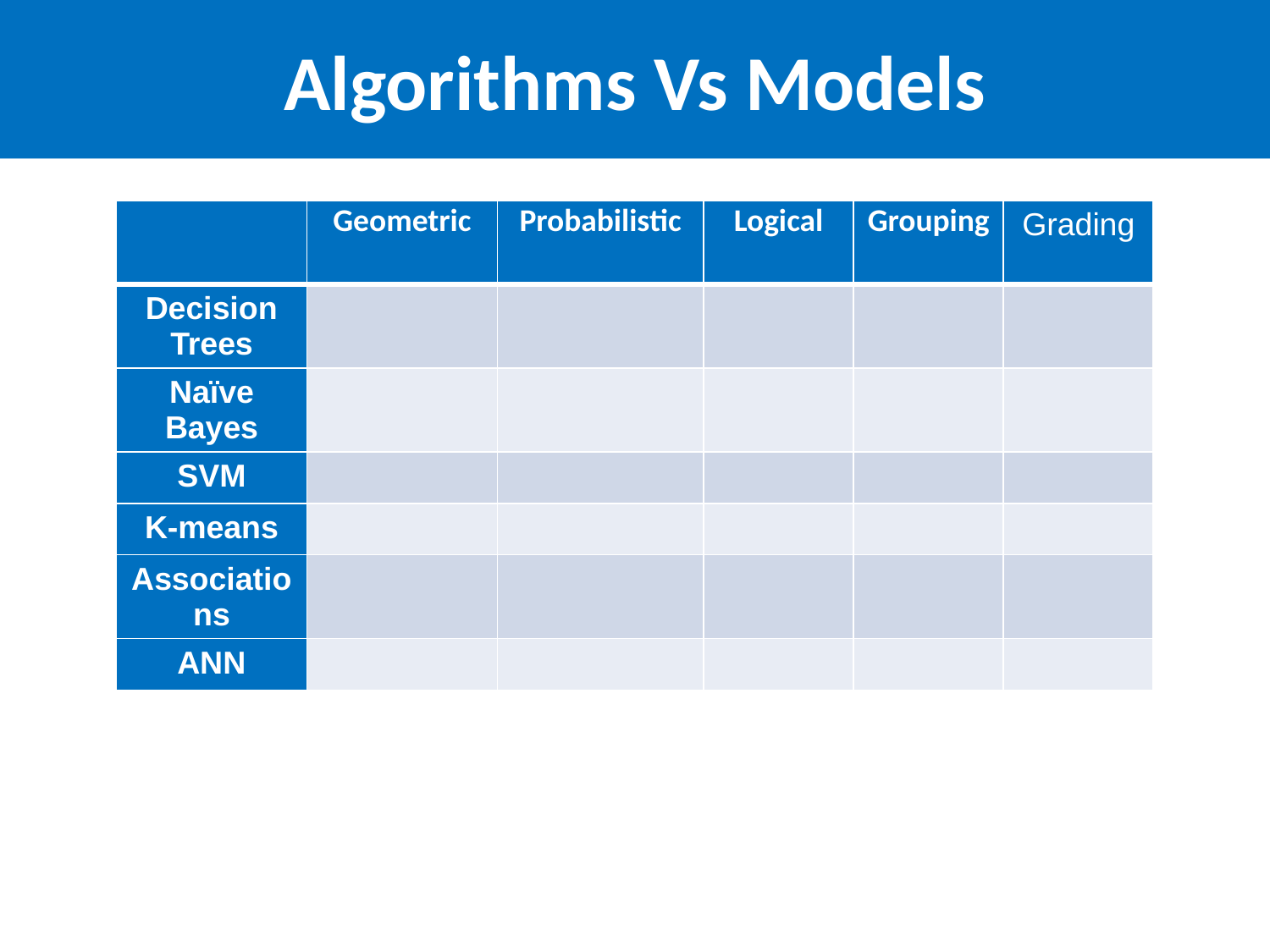

# Algorithms Vs Models
|  | Geometric | Probabilistic | Logical | Grouping | Grading |
| --- | --- | --- | --- | --- | --- |
| Decision Trees |  |  |  |  |  |
| Naïve Bayes |  |  |  |  |  |
| SVM |  |  |  |  |  |
| K-means |  |  |  |  |  |
| Associations |  |  |  |  |  |
| ANN |  |  |  |  |  |